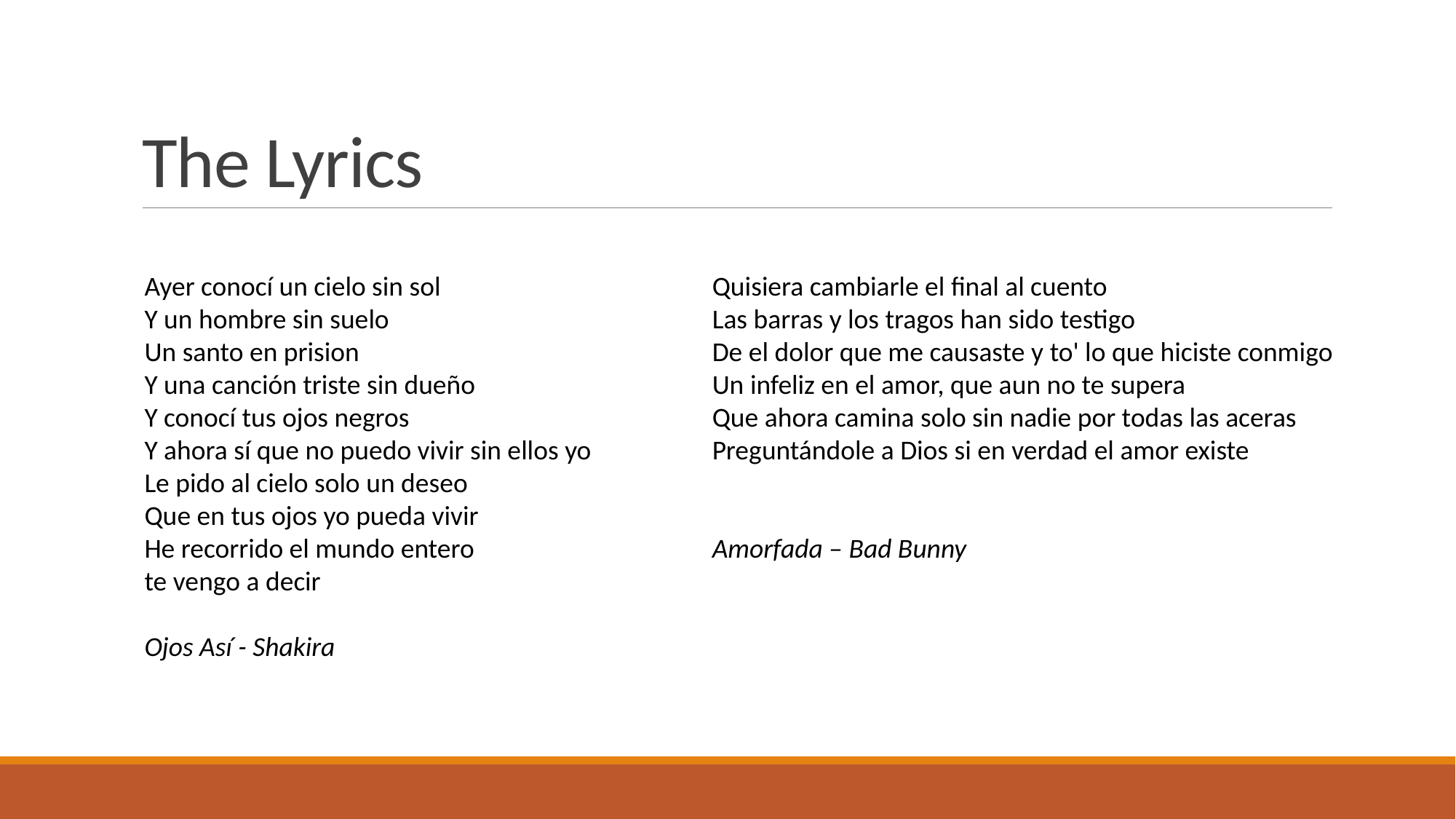

# The Lyrics
Ayer conocí un cielo sin sol
Y un hombre sin suelo
Un santo en prision
Y una canción triste sin dueño
Y conocí tus ojos negros
Y ahora sí que no puedo vivir sin ellos yo
Le pido al cielo solo un deseo
Que en tus ojos yo pueda vivir
He recorrido el mundo entero
te vengo a decir

Ojos Así - Shakira
Quisiera cambiarle el final al cuento
Las barras y los tragos han sido testigo
De el dolor que me causaste y to' lo que hiciste conmigo
Un infeliz en el amor, que aun no te supera
Que ahora camina solo sin nadie por todas las aceras
Preguntándole a Dios si en verdad el amor existe

Amorfada – Bad Bunny